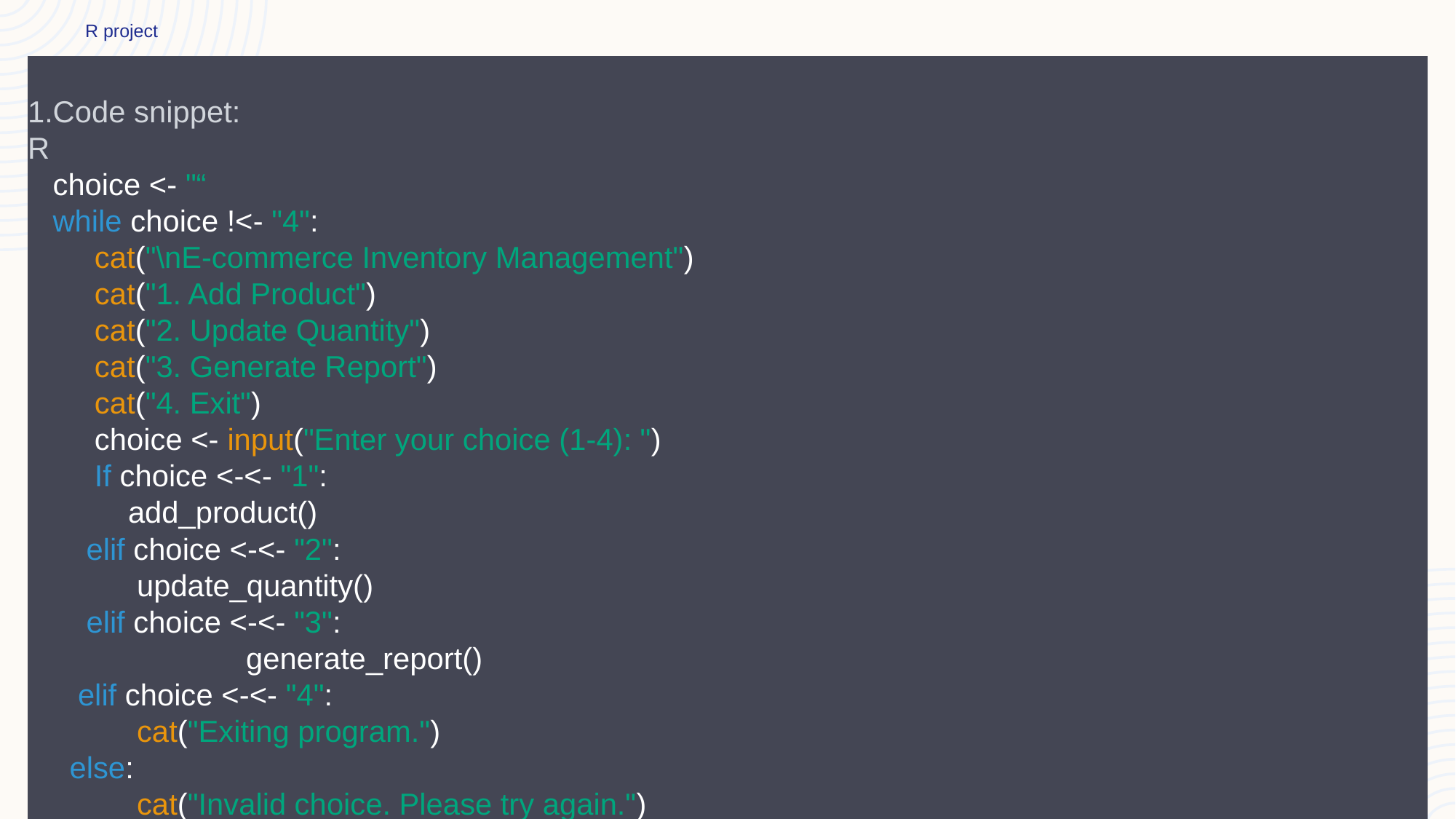

18
R project

Code snippet:
R
   choice <- "“
   while choice !<- "4":
        cat("\nE-commerce Inventory Management")
        cat("1. Add Product")
        cat("2. Update Quantity")
        cat("3. Generate Report")
        cat("4. Exit")
        choice <- input("Enter your choice (1-4): ")
        If choice <-<- "1":
            add_product()
       elif choice <-<- "2":
	update_quantity()
       elif choice <-<- "3":
		generate_report()
      elif choice <-<- "4":
       	cat("Exiting program.")
     else:
	cat("Invalid choice. Please try again.")